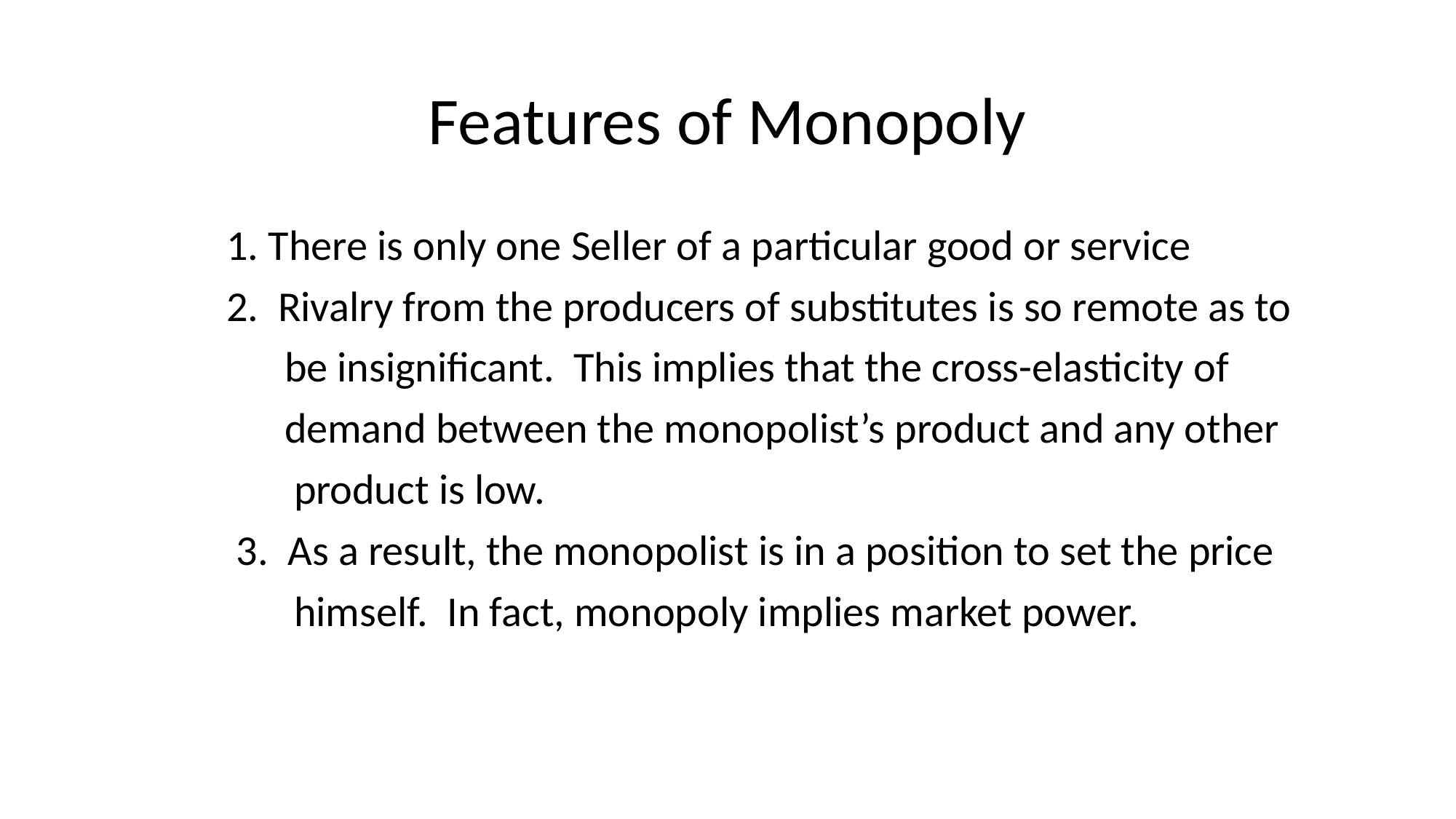

# Features of Monopoly
            1. There is only one Seller of a particular good or service
            2.  Rivalry from the producers of substitutes is so remote as to
                  be insignificant.  This implies that the cross-elasticity of
                  demand between the monopolist’s product and any other
                   product is low.
             3.  As a result, the monopolist is in a position to set the price
                   himself.  In fact, monopoly implies market power.